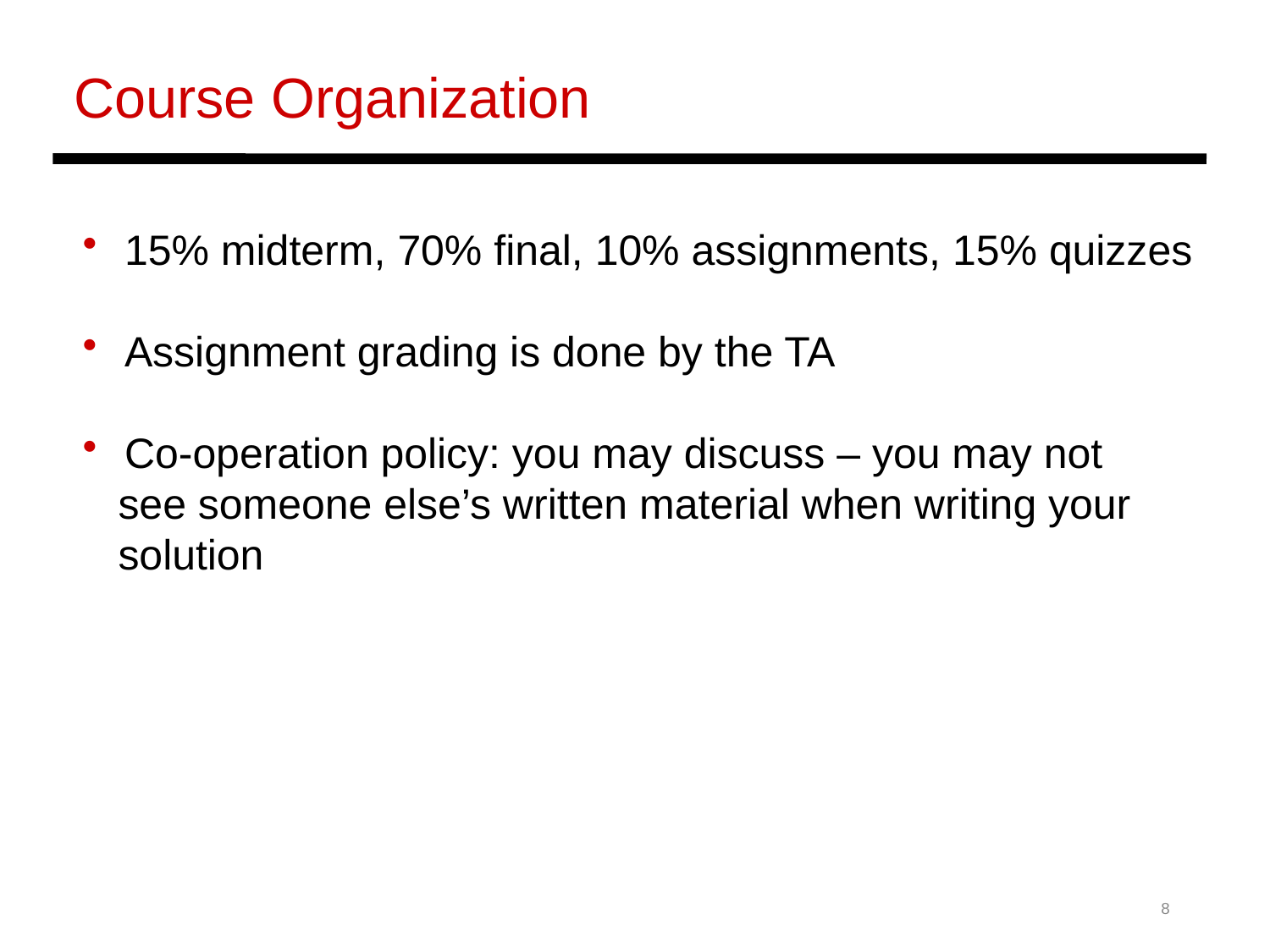

Course Organization

 15% midterm, 70% final, 10% assignments, 15% quizzes

 Assignment grading is done by the TA

 Co-operation policy: you may discuss – you may not
   see someone else’s written material when writing your
   solution

8